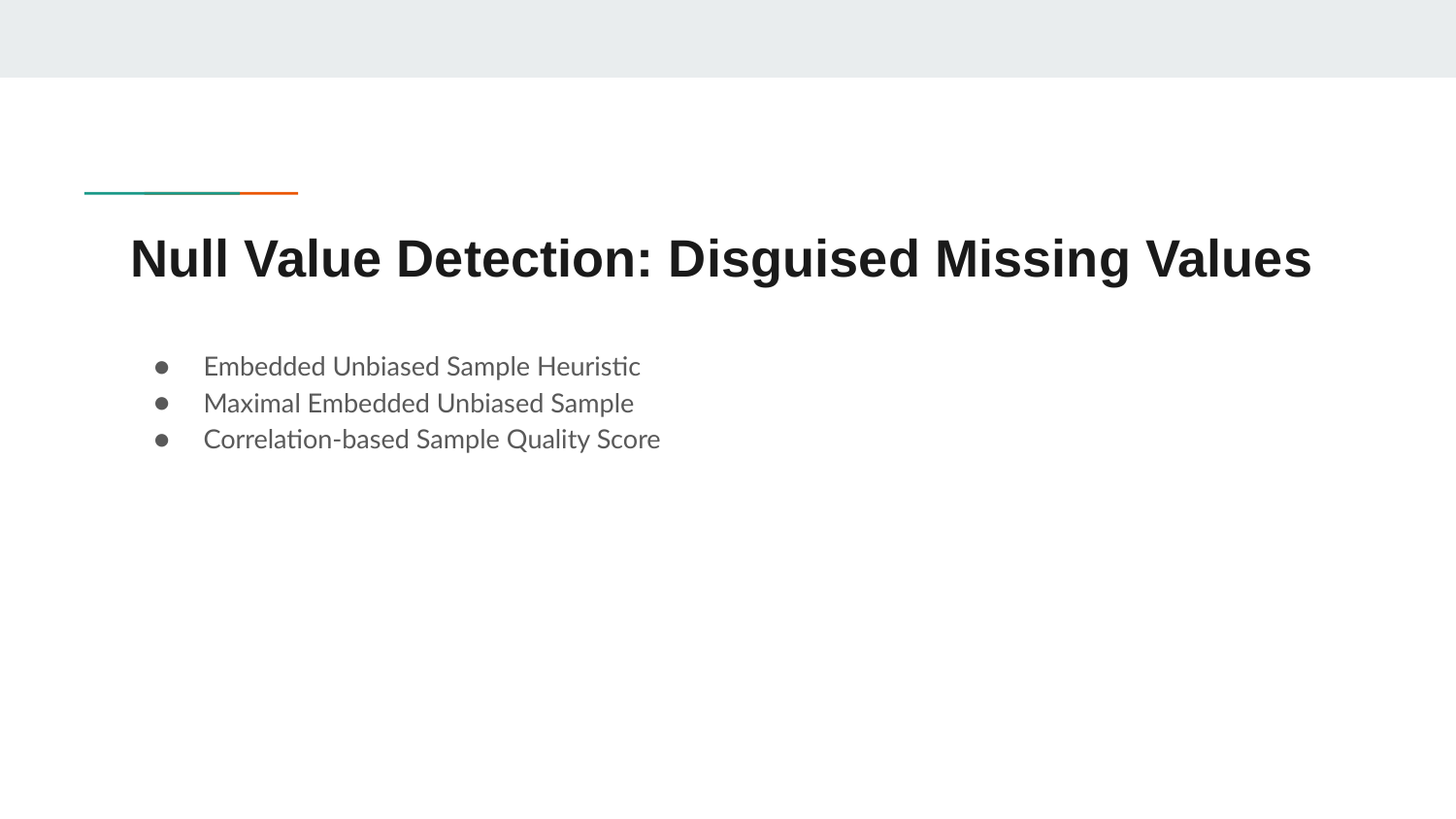

# Null Value Detection: Disguised Missing Values
Embedded Unbiased Sample Heuristic
Maximal Embedded Unbiased Sample
Correlation-based Sample Quality Score